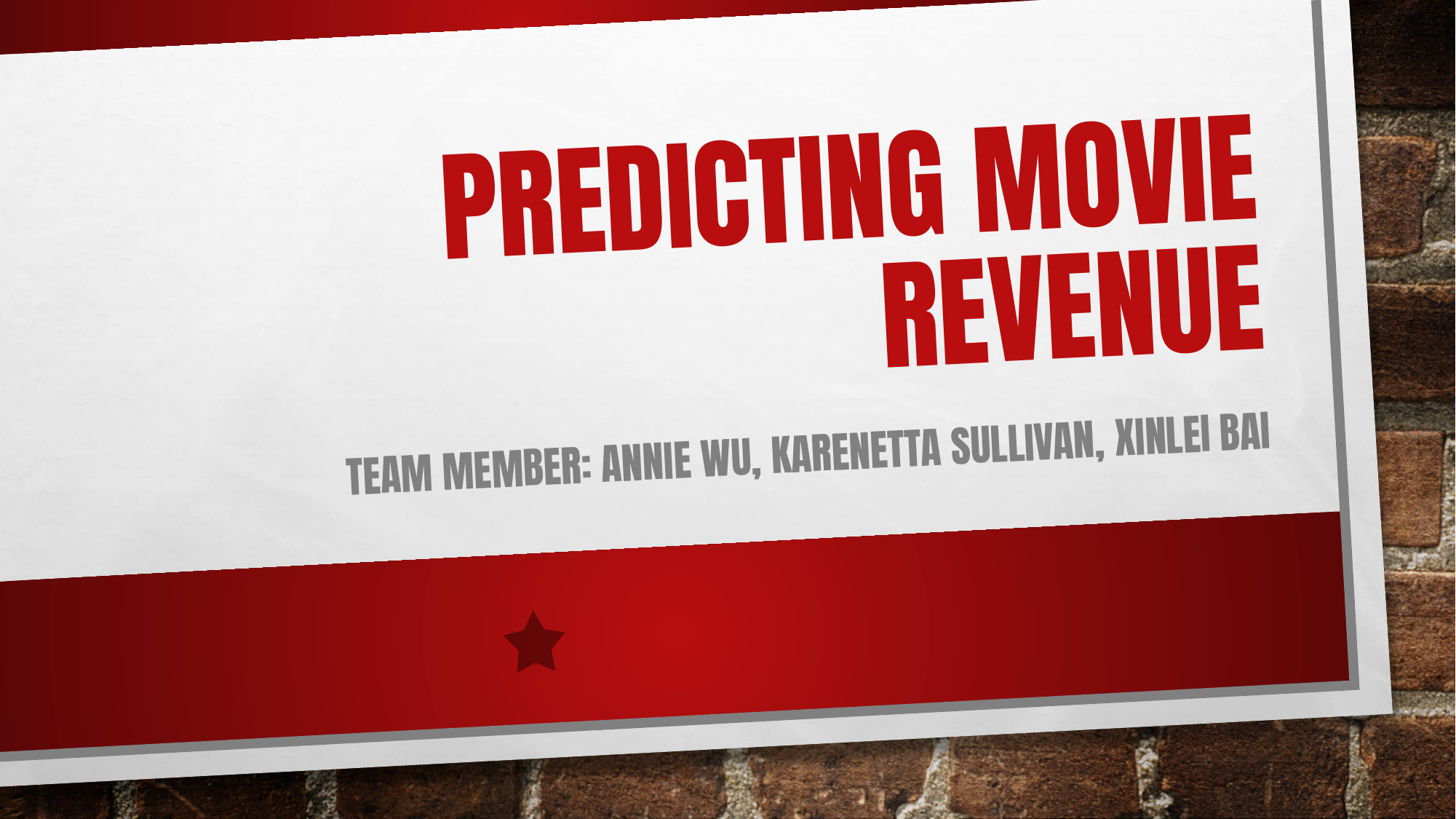

# Predicting movie revenue
Team Member: Annie Wu, Karenetta Sullivan, Xinlei Bai